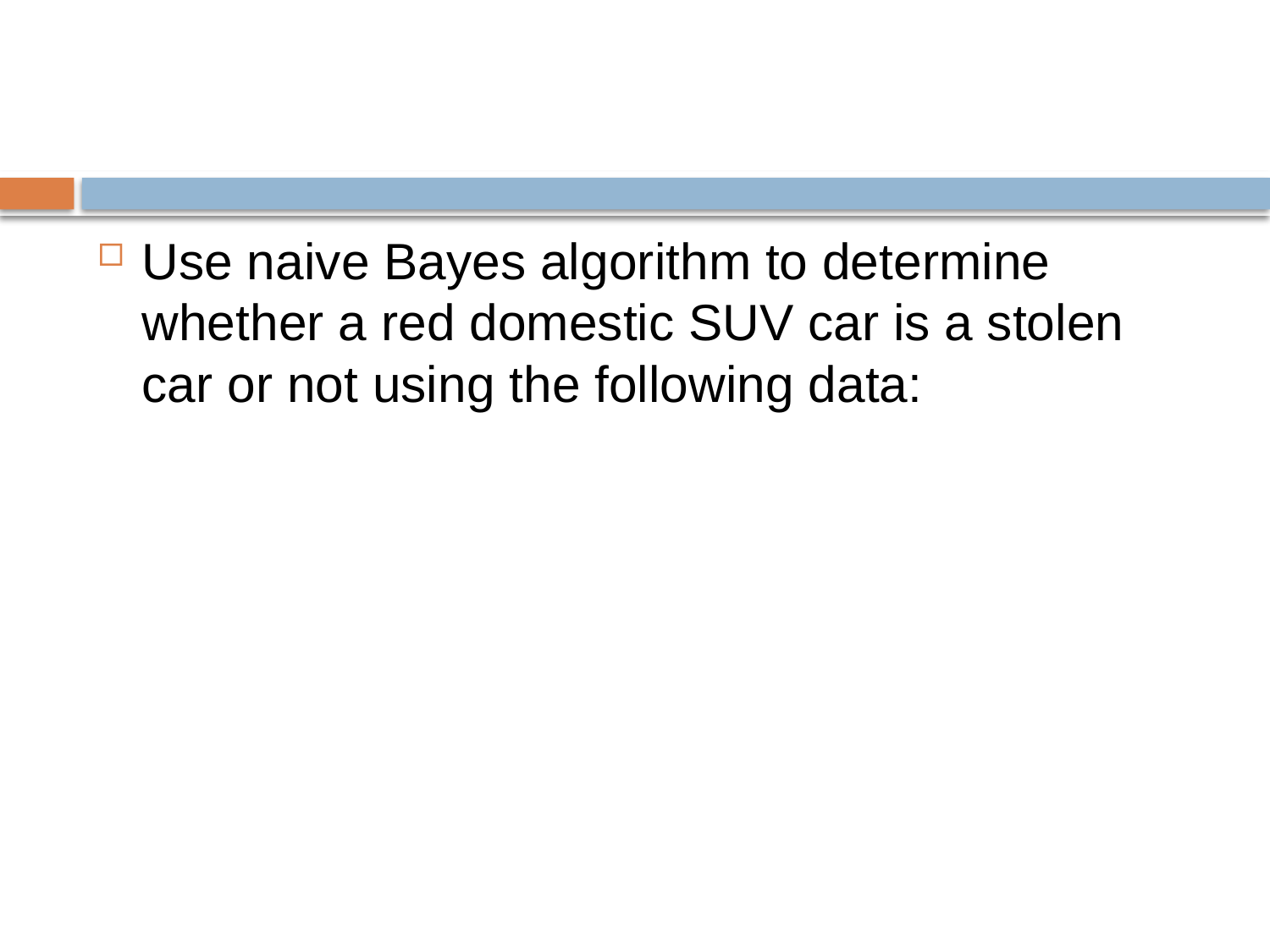

#
Use naive Bayes algorithm to determine whether a red domestic SUV car is a stolen car or not using the following data: